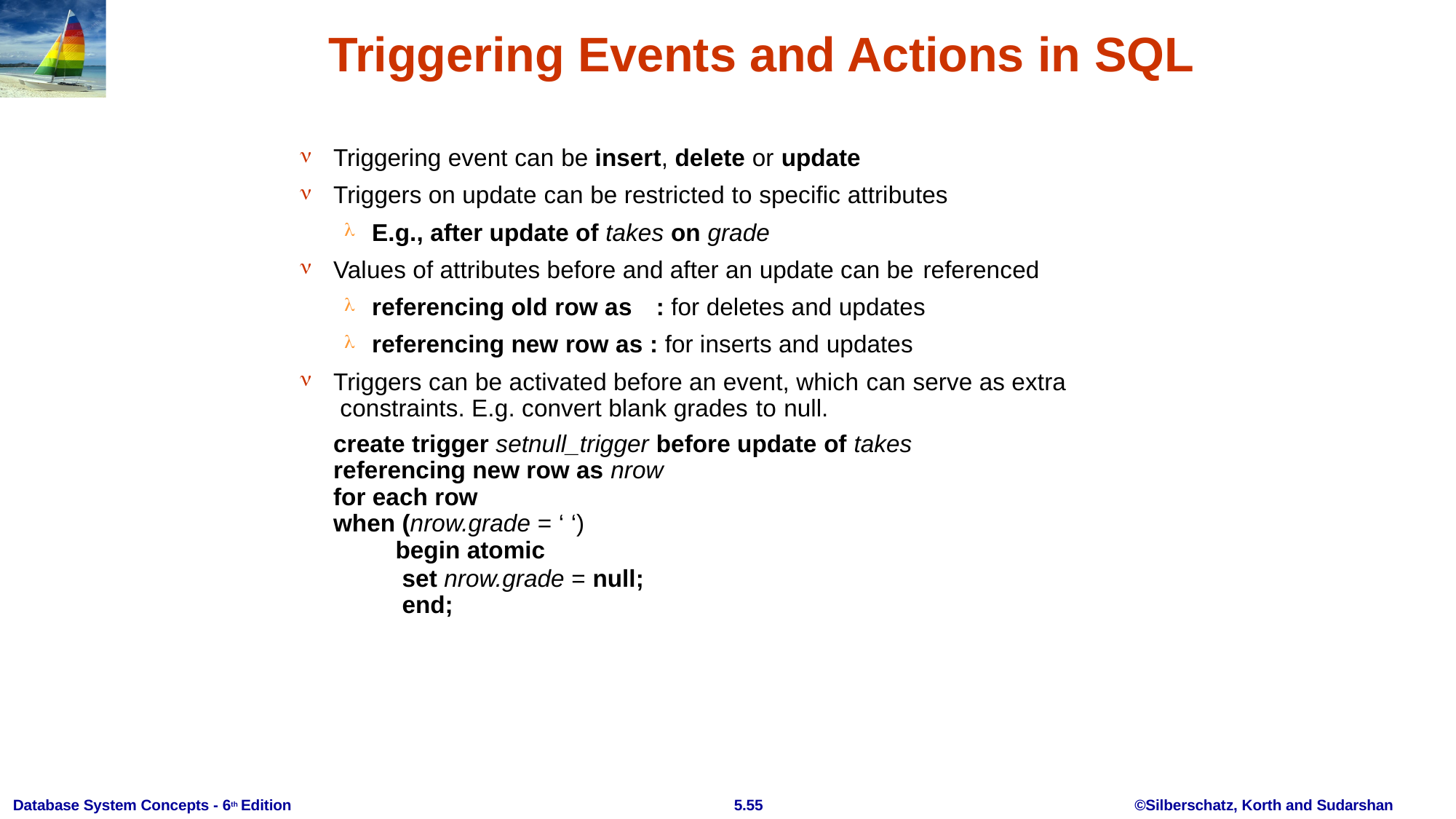

# Triggering Events and Actions in SQL
ν
ν
Triggering event can be insert, delete or update
Triggers on update can be restricted to specific attributes
E.g., after update of takes on grade
λ
ν
Values of attributes before and after an update can be referenced
referencing old row as	: for deletes and updates
referencing new row as : for inserts and updates
λ
λ
ν
Triggers can be activated before an event, which can serve as extra  constraints. E.g. convert blank grades to null.
create trigger setnull_trigger before update of takes
referencing new row as nrow
for each row
when (nrow.grade = ‘ ‘)
begin atomic
set nrow.grade = null;  end;
Database System Concepts - 6th Edition
5.55
©Silberschatz, Korth and Sudarshan